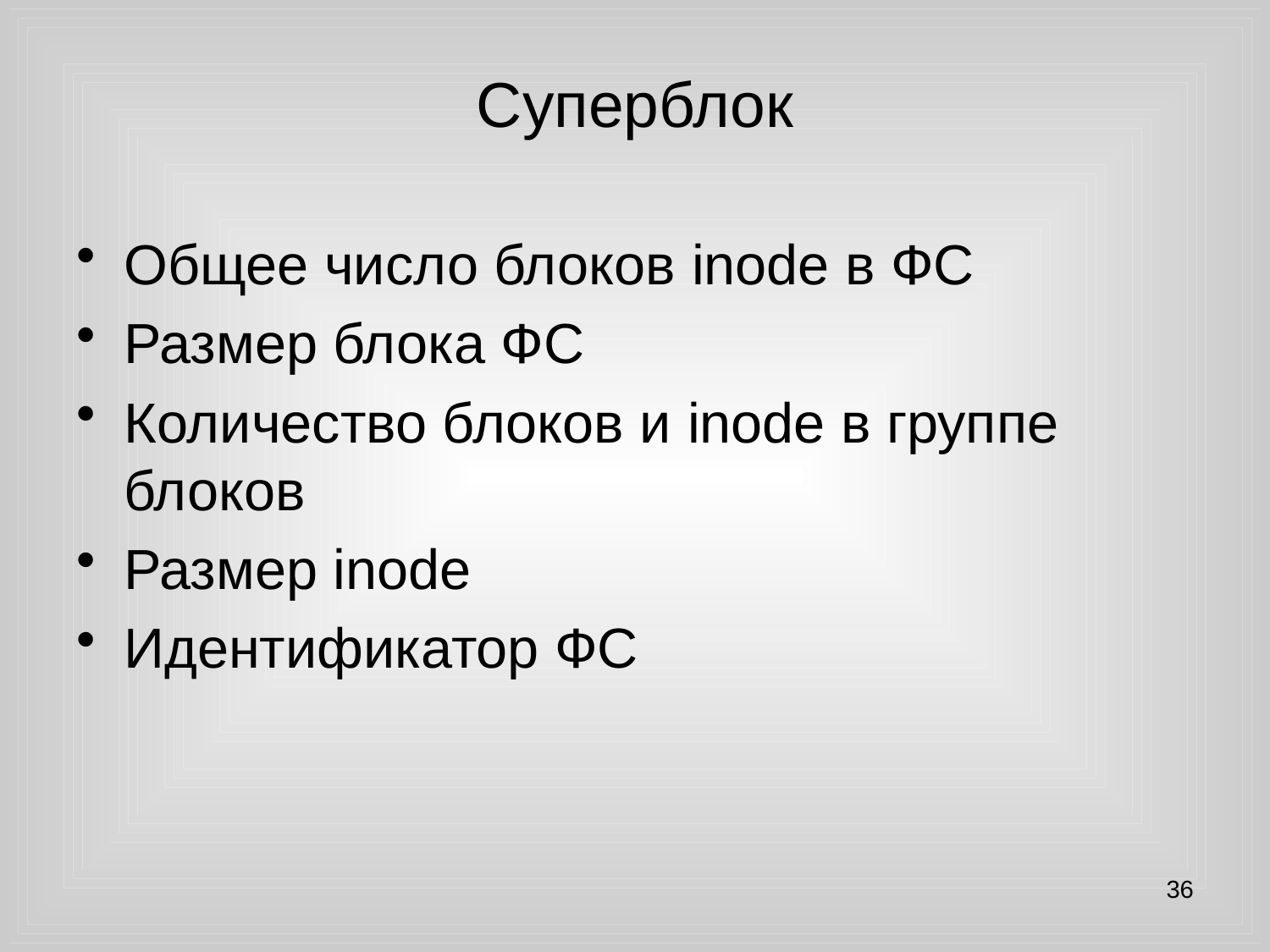

# Суперблок
Общее число блоков inode в ФС
Размер блока ФС
Количество блоков и inode в группе блоков
Размер inode
Идентификатор ФС
36